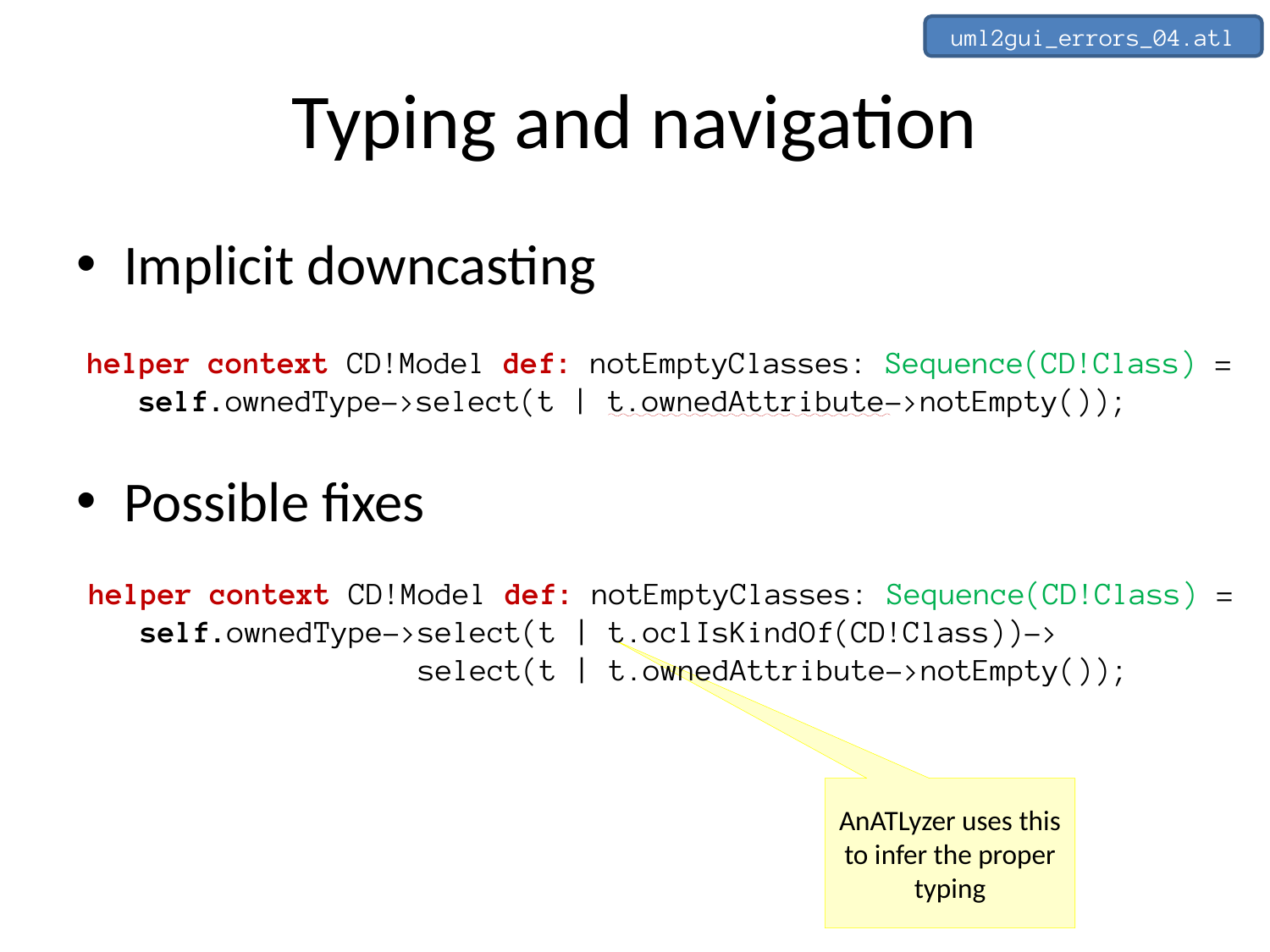

uml2gui_errors_04.atl
# Typing and navigation
Implicit downcasting

Possible fixes

helper context CD!Model def: notEmptyClasses: Sequence(CD!Class) =
   self.ownedType->select(t | t.ownedAttribute->notEmpty());
helper context CD!Model def: notEmptyClasses: Sequence(CD!Class) =
   self.ownedType->select(t | t.oclIsKindOf(CD!Class))->
                   select(t | t.ownedAttribute->notEmpty());
AnATLyzer uses this to infer the proper typing
self.ownedType->
   select(t | t.oclIsKindOf(CD!Class))->
   select(t | t.ownedAttribute->notEmpty());